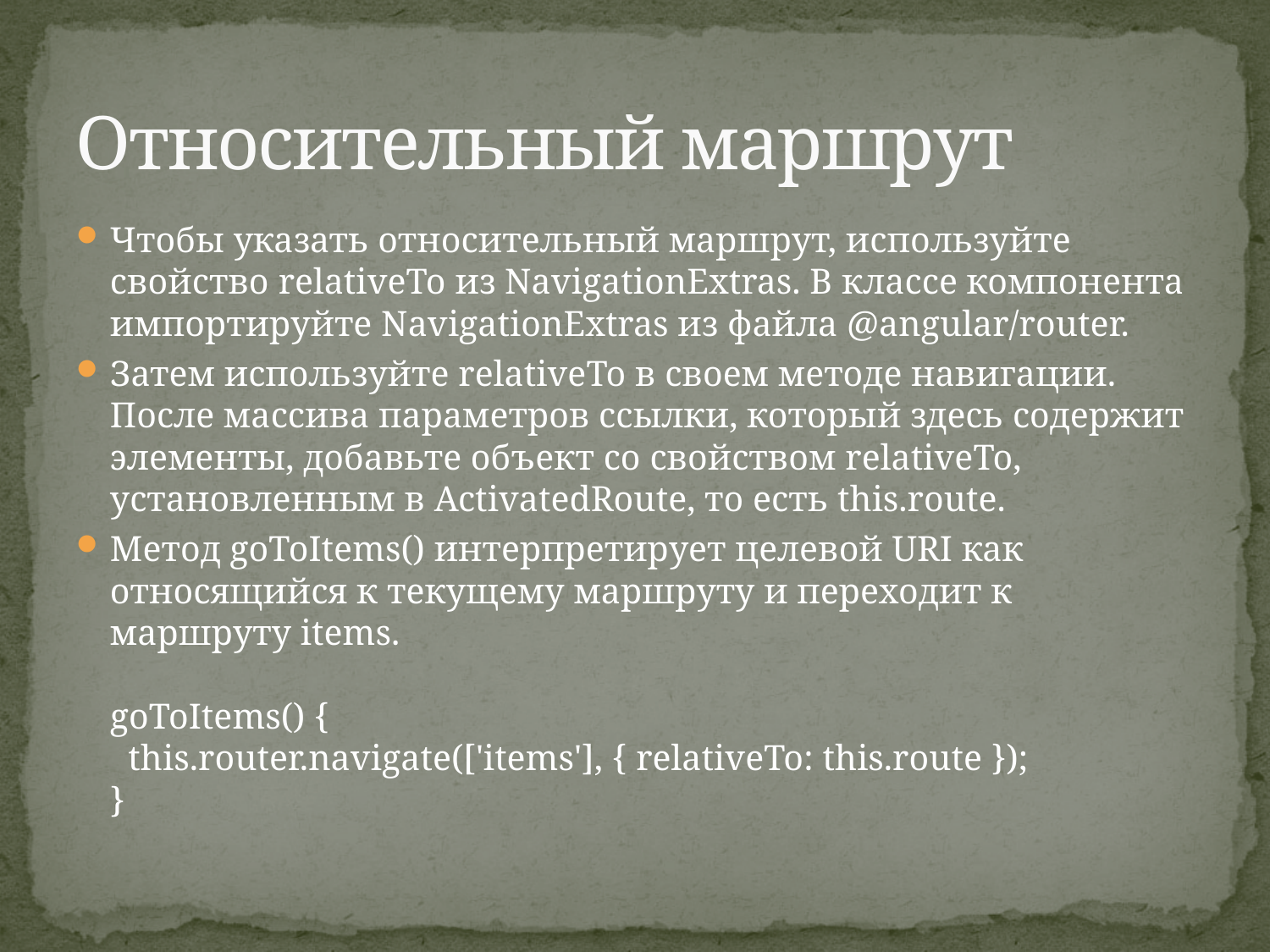

# Относительный маршрут
Чтобы указать относительный маршрут, используйте свойство relativeTo из NavigationExtras. В классе компонента импортируйте NavigationExtras из файла @angular/router.
Затем используйте relativeTo в своем методе навигации. После массива параметров ссылки, который здесь содержит элементы, добавьте объект со свойством relativeTo, установленным в ActivatedRoute, то есть this.route.
Метод goToItems() интерпретирует целевой URI как относящийся к текущему маршруту и переходит к маршруту items.
goToItems() {
  this.router.navigate(['items'], { relativeTo: this.route });
}